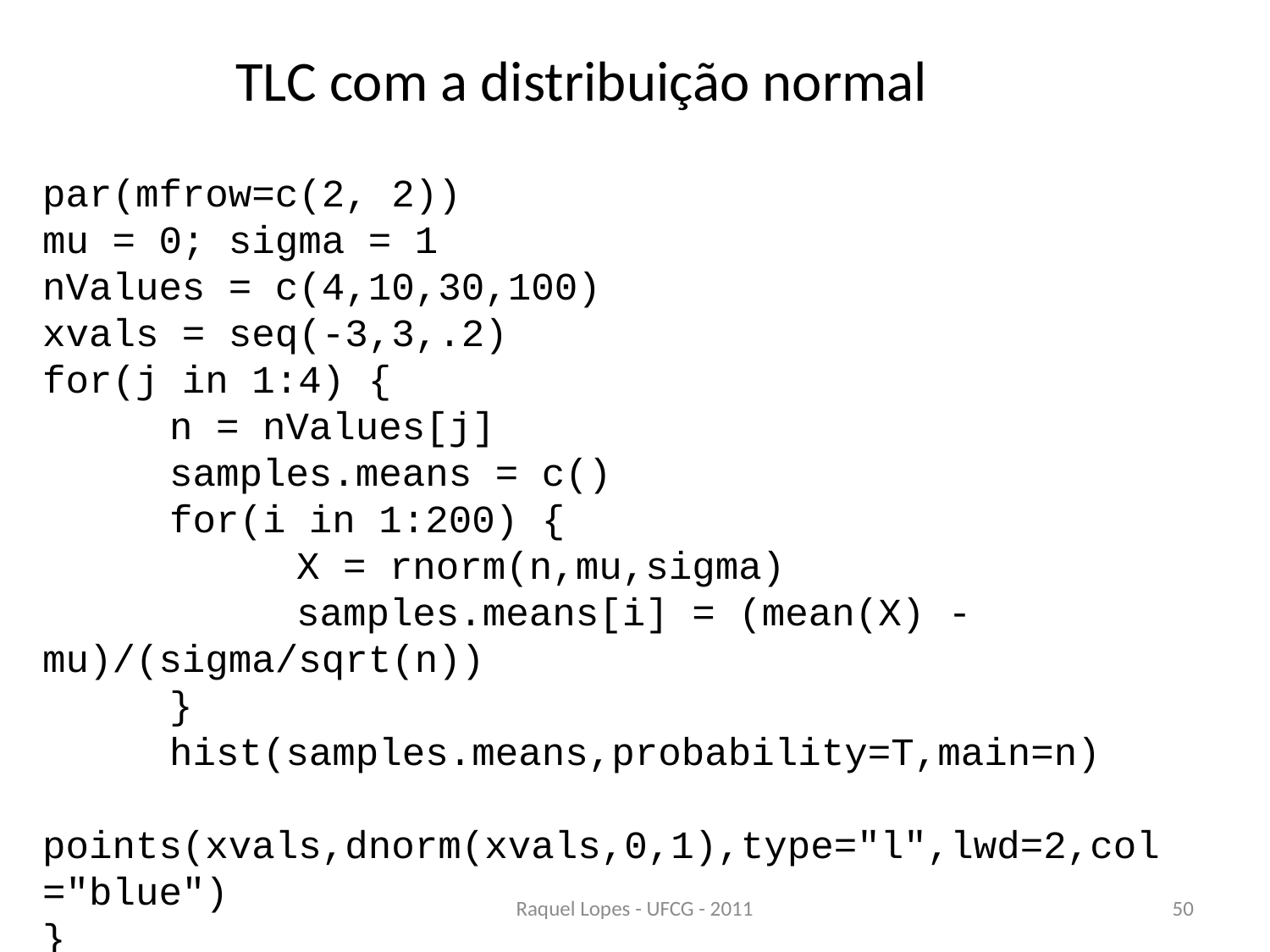

# TLC com a distribuição normal
par(mfrow=c(2, 2))
mu = 0; sigma = 1
nValues = c(4,10,30,100)
xvals = seq(-3,3,.2)
for(j in 1:4) {
	n = nValues[j]
	samples.means = c()
	for(i in 1:200) {
    		X = rnorm(n,mu,sigma)
    		samples.means[i] = (mean(X) - mu)/(sigma/sqrt(n))
	}
	hist(samples.means,probability=T,main=n)
	points(xvals,dnorm(xvals,0,1),type="l",lwd=2,col="blue")
}
50
Raquel Lopes - UFCG - 2011